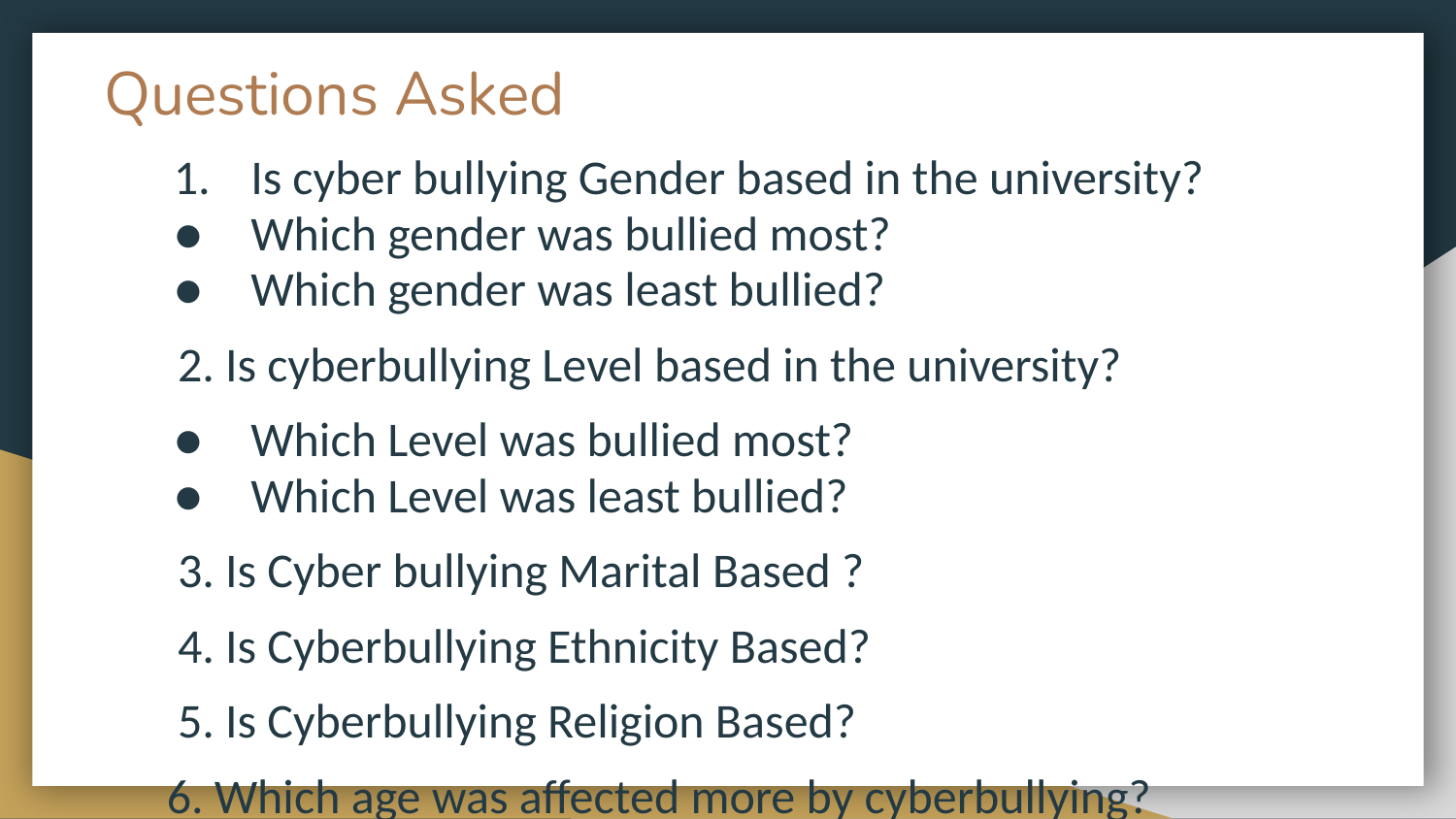

# Questions Asked
Is cyber bullying Gender based in the university?
Which gender was bullied most?
Which gender was least bullied?
   2. Is cyberbullying Level based in the university?
Which Level was bullied most?
Which Level was least bullied?
   3. Is Cyber bullying Marital Based ?
   4. Is Cyberbullying Ethnicity Based?
   5. Is Cyberbullying Religion Based?
  6. Which age was affected more by cyberbullying?